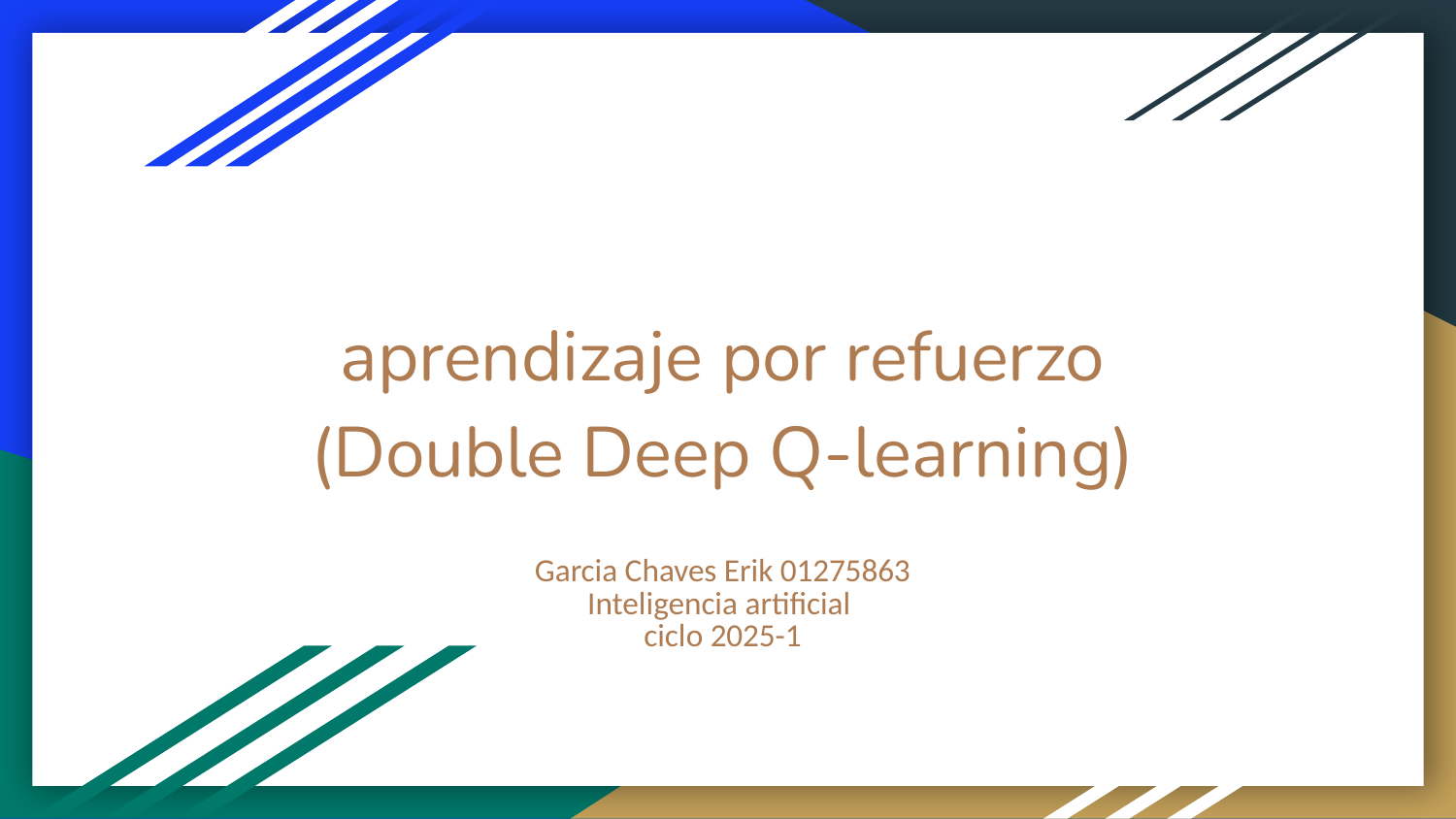

# aprendizaje por refuerzo (Double Deep Q-learning)
Garcia Chaves Erik 01275863
Inteligencia artificial
ciclo 2025-1